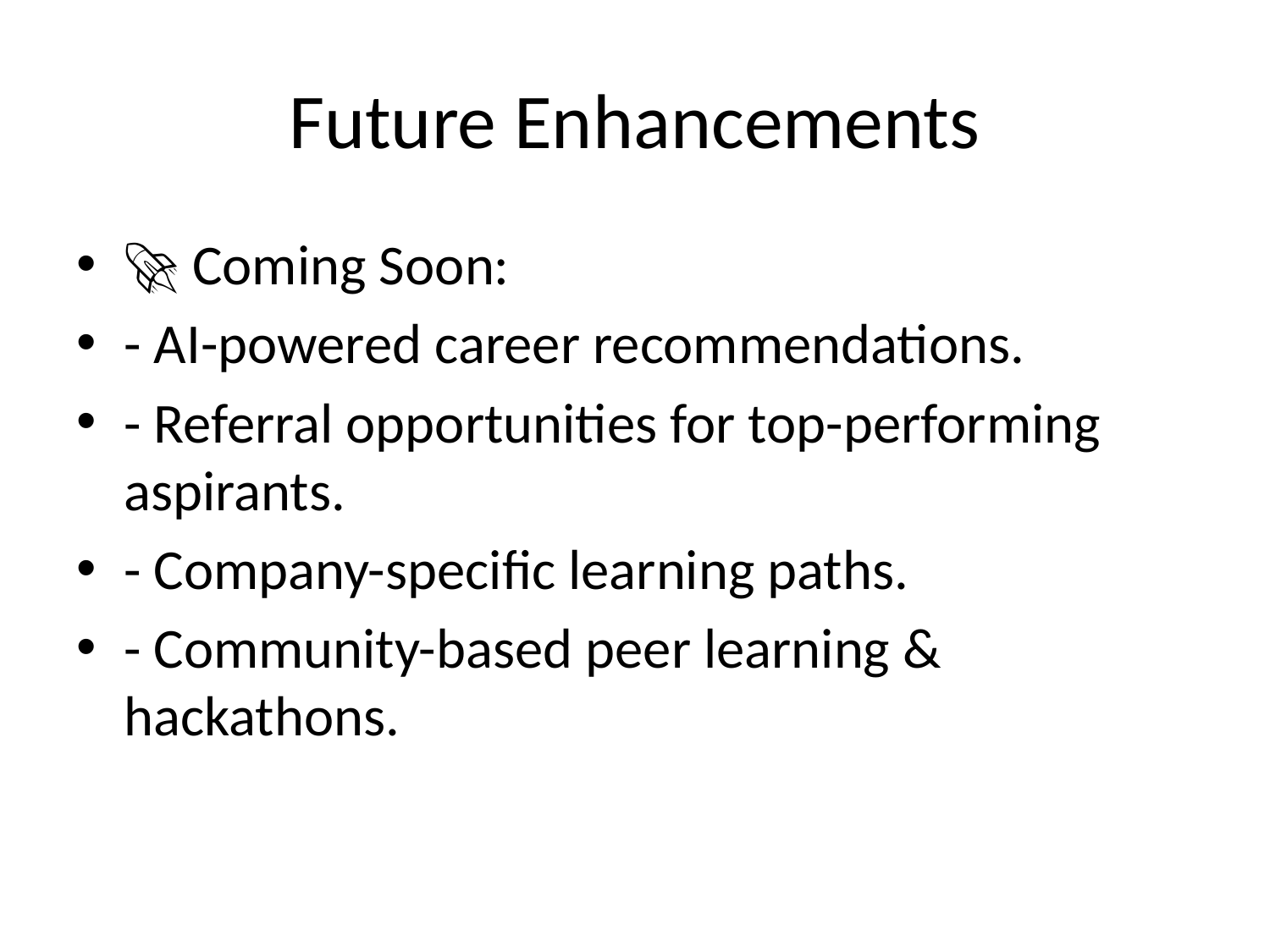

# Future Enhancements
🚀 Coming Soon:
- AI-powered career recommendations.
- Referral opportunities for top-performing aspirants.
- Company-specific learning paths.
- Community-based peer learning & hackathons.